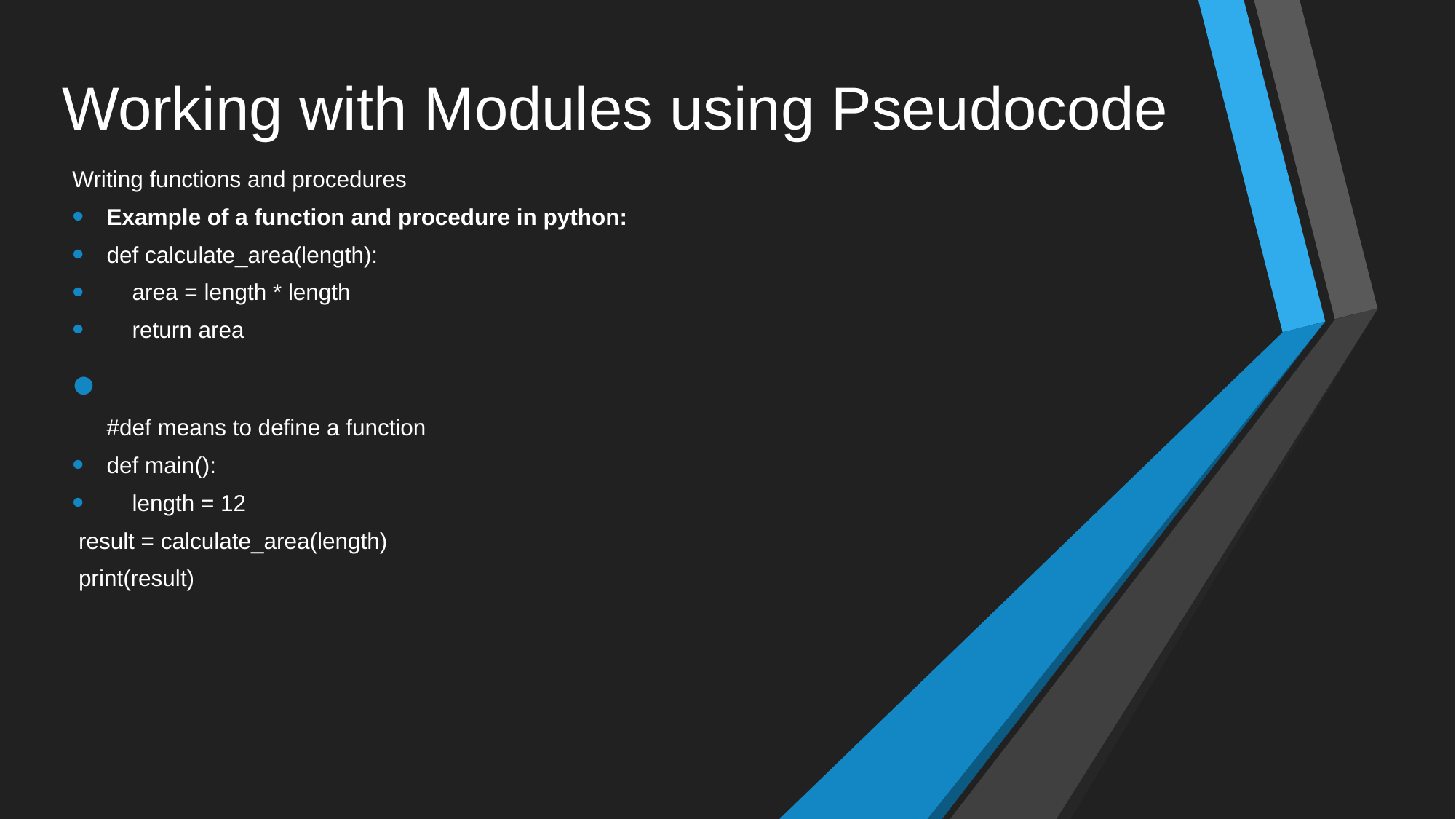

# Working with Modules using Pseudocode
Writing functions and procedures
Example of a function and procedure in python:
def calculate_area(length):
    area = length * length
    return area
#def means to define a function
def main():
    length = 12
 result = calculate_area(length)
 print(result)